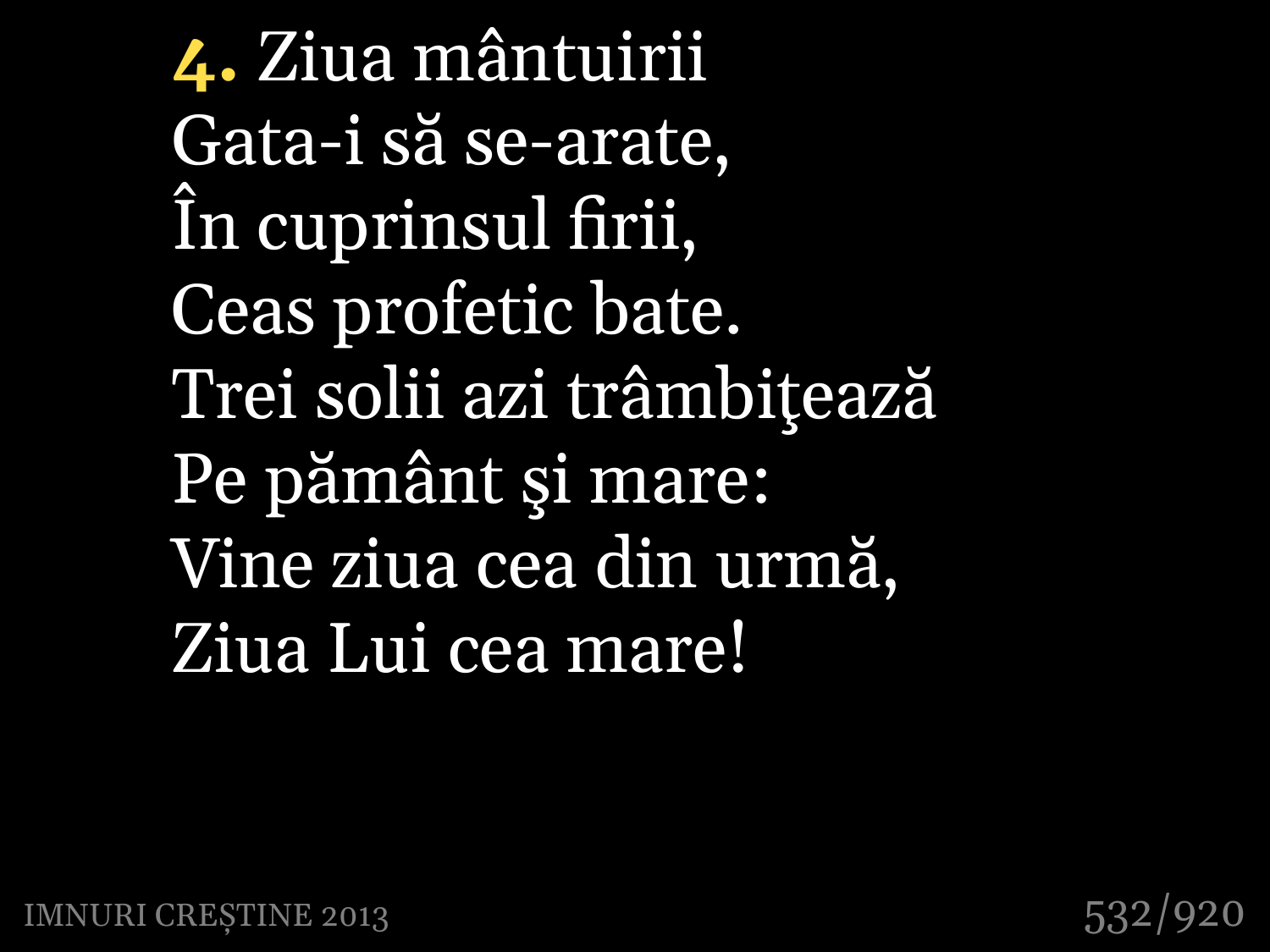

4. Ziua mântuirii
Gata-i să se-arate,
În cuprinsul firii,
Ceas profetic bate.
Trei solii azi trâmbiţează
Pe pământ şi mare:
Vine ziua cea din urmă,
Ziua Lui cea mare!
532/920
IMNURI CREȘTINE 2013